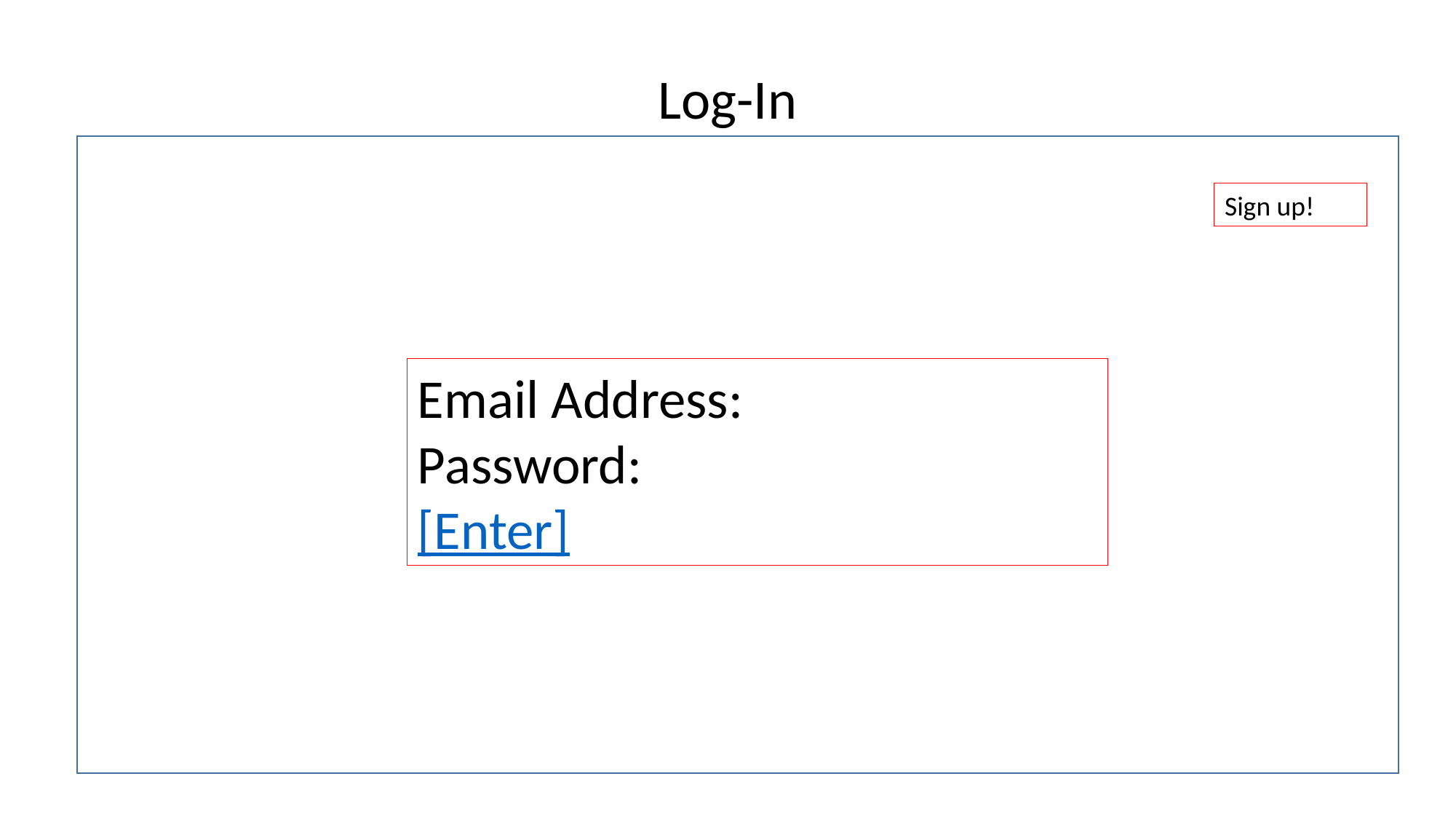

# Log-In

Sign up!
Email Address:
Password:
[Enter]